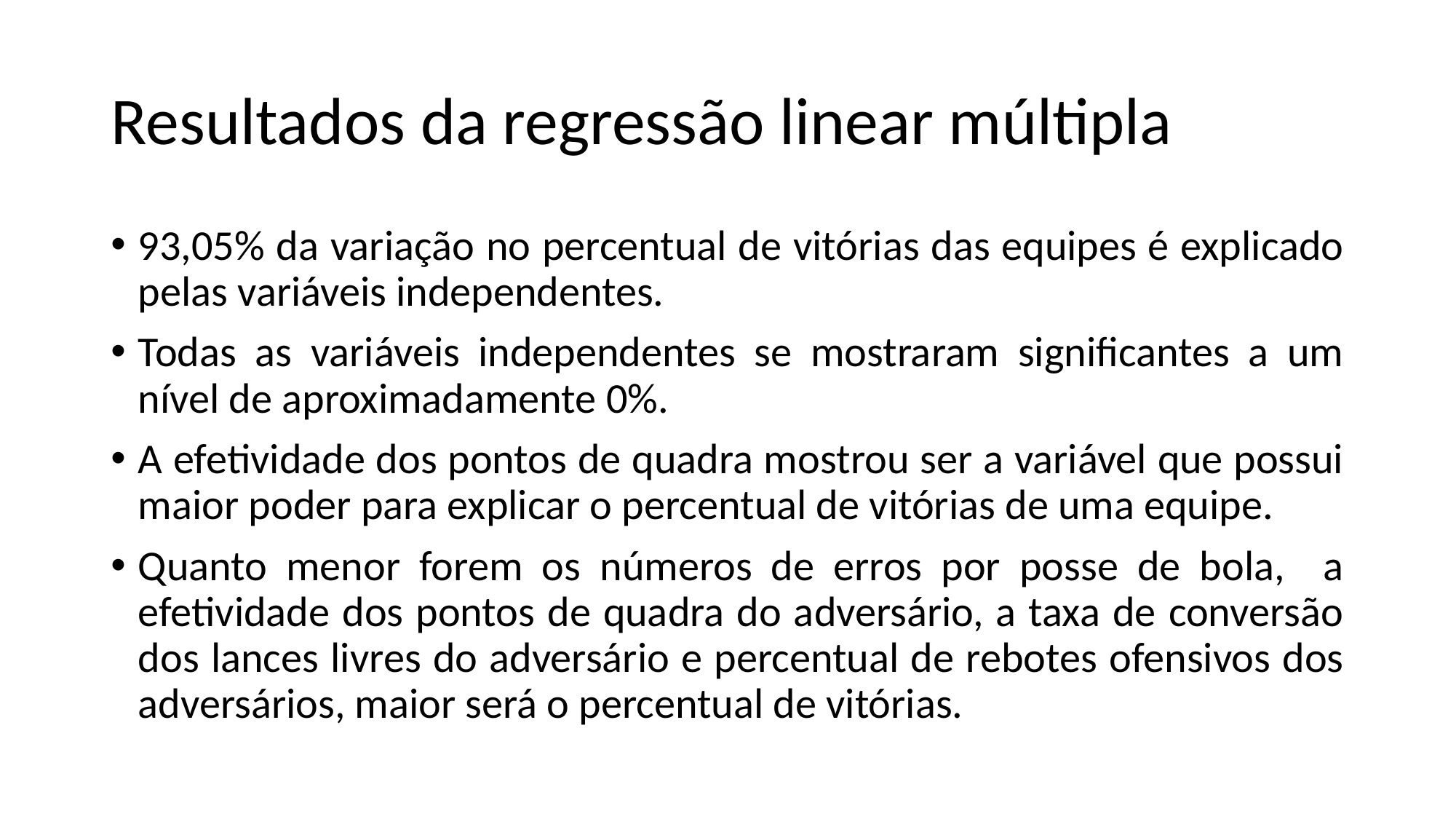

# Resultados da regressão linear múltipla
93,05% da variação no percentual de vitórias das equipes é explicado pelas variáveis independentes.
Todas as variáveis independentes se mostraram significantes a um nível de aproximadamente 0%.
A efetividade dos pontos de quadra mostrou ser a variável que possui maior poder para explicar o percentual de vitórias de uma equipe.
Quanto menor forem os números de erros por posse de bola,  a efetividade dos pontos de quadra do adversário, a taxa de conversão dos lances livres do adversário e percentual de rebotes ofensivos dos adversários, maior será o percentual de vitórias.